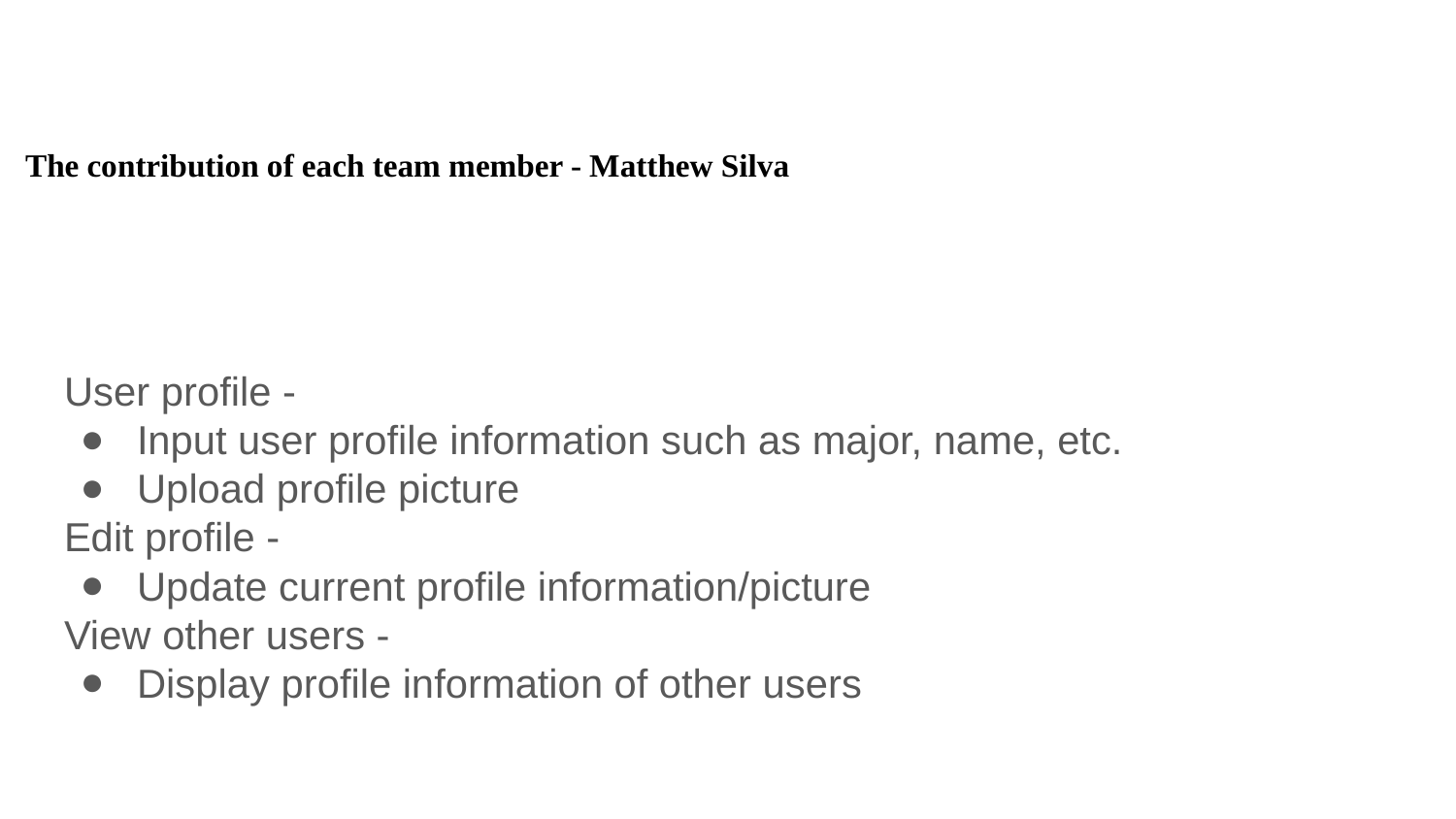

# The contribution of each team member - Matthew Silva

User profile -
Input user profile information such as major, name, etc.
Upload profile picture
Edit profile -
Update current profile information/picture
View other users -
Display profile information of other users